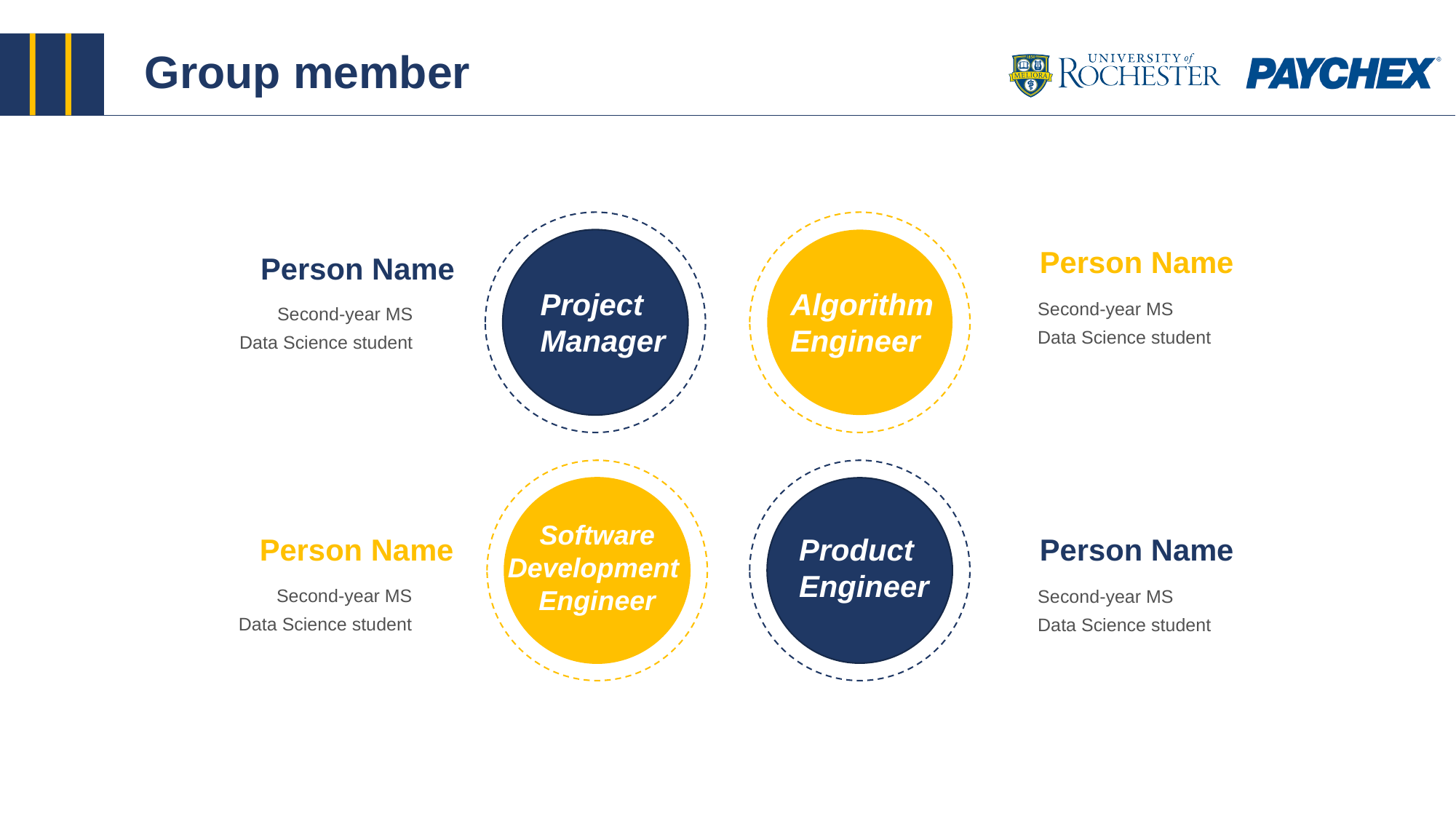

Group member

Project Manager

Algorithm Engineer
Person Name
Person Name
Second-year MS
Data Science student
Second-year MS
Data Science student

Software
Development
Engineer

Product Engineer
Person Name
Person Name
Second-year MS
Data Science student
Second-year MS
Data Science student